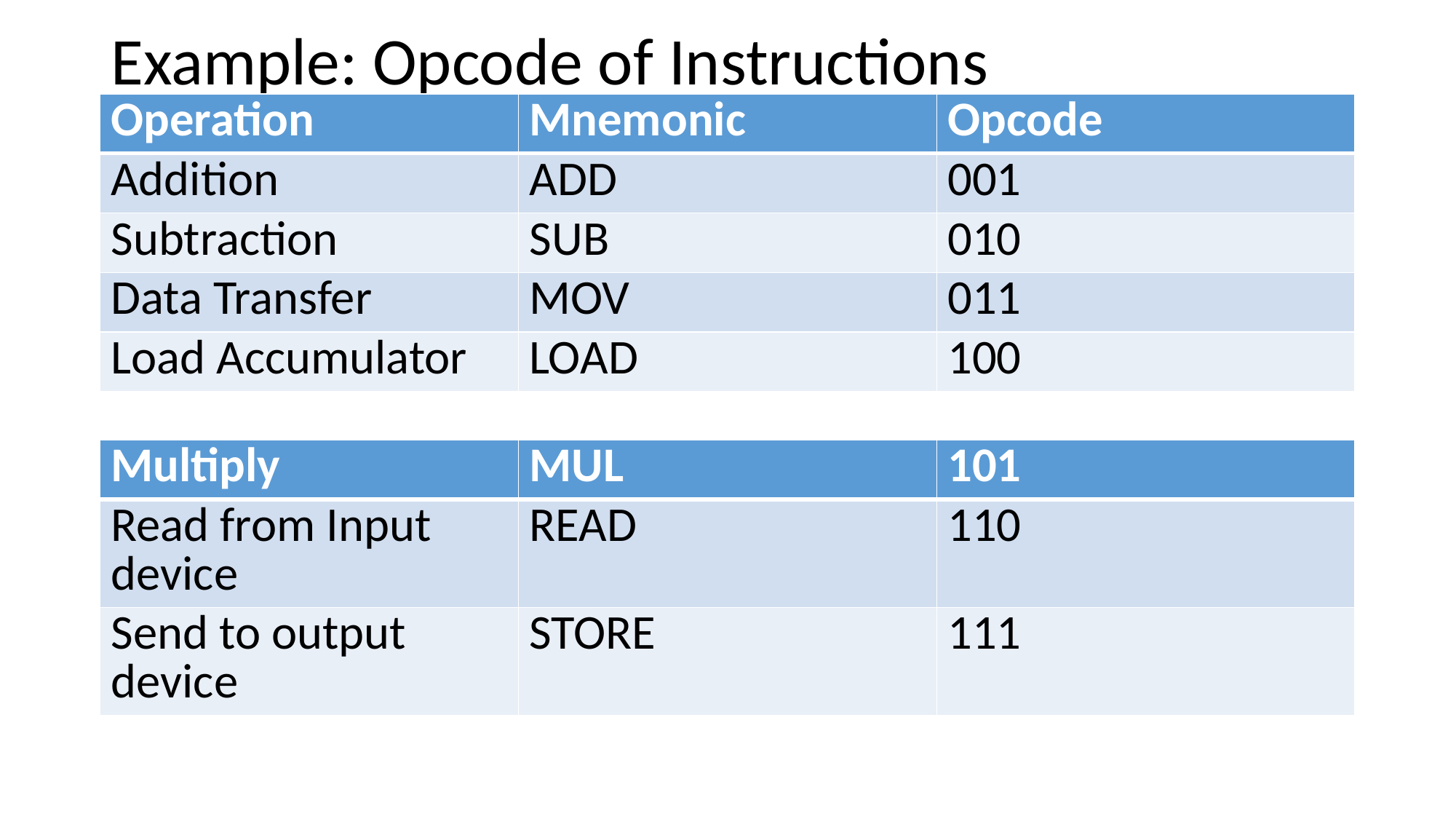

# Example: Opcode of Instructions
| Operation | Mnemonic | Opcode |
| --- | --- | --- |
| Addition | ADD | 001 |
| Subtraction | SUB | 010 |
| Data Transfer | MOV | 011 |
| Load Accumulator | LOAD | 100 |
| Multiply | MUL | 101 |
| --- | --- | --- |
| Read from Input device | READ | 110 |
| Send to output device | STORE | 111 |